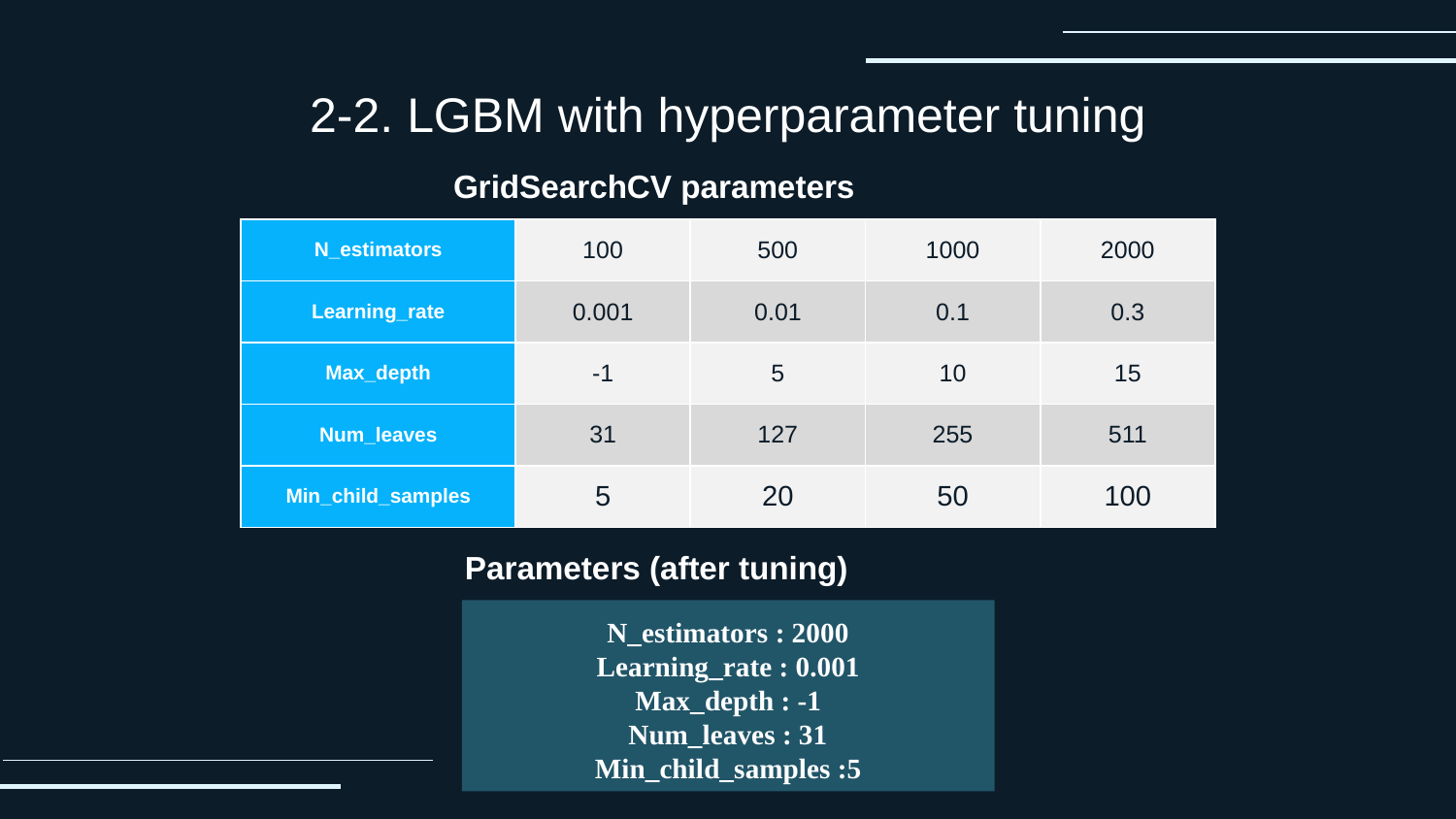

# 2-2. LGBM with hyperparameter tuning
GridSearchCV parameters
| N\_estimators | 100 | 500 | 1000 | 2000 |
| --- | --- | --- | --- | --- |
| Learning\_rate | 0.001 | 0.01 | 0.1 | 0.3 |
| Max\_depth | -1 | 5 | 10 | 15 |
| Num\_leaves | 31 | 127 | 255 | 511 |
| Min\_child\_samples | 5 | 20 | 50 | 100 |
Parameters (after tuning)
N_estimators : 2000
Learning_rate : 0.001
Max_depth : -1
Num_leaves : 31
Min_child_samples :5